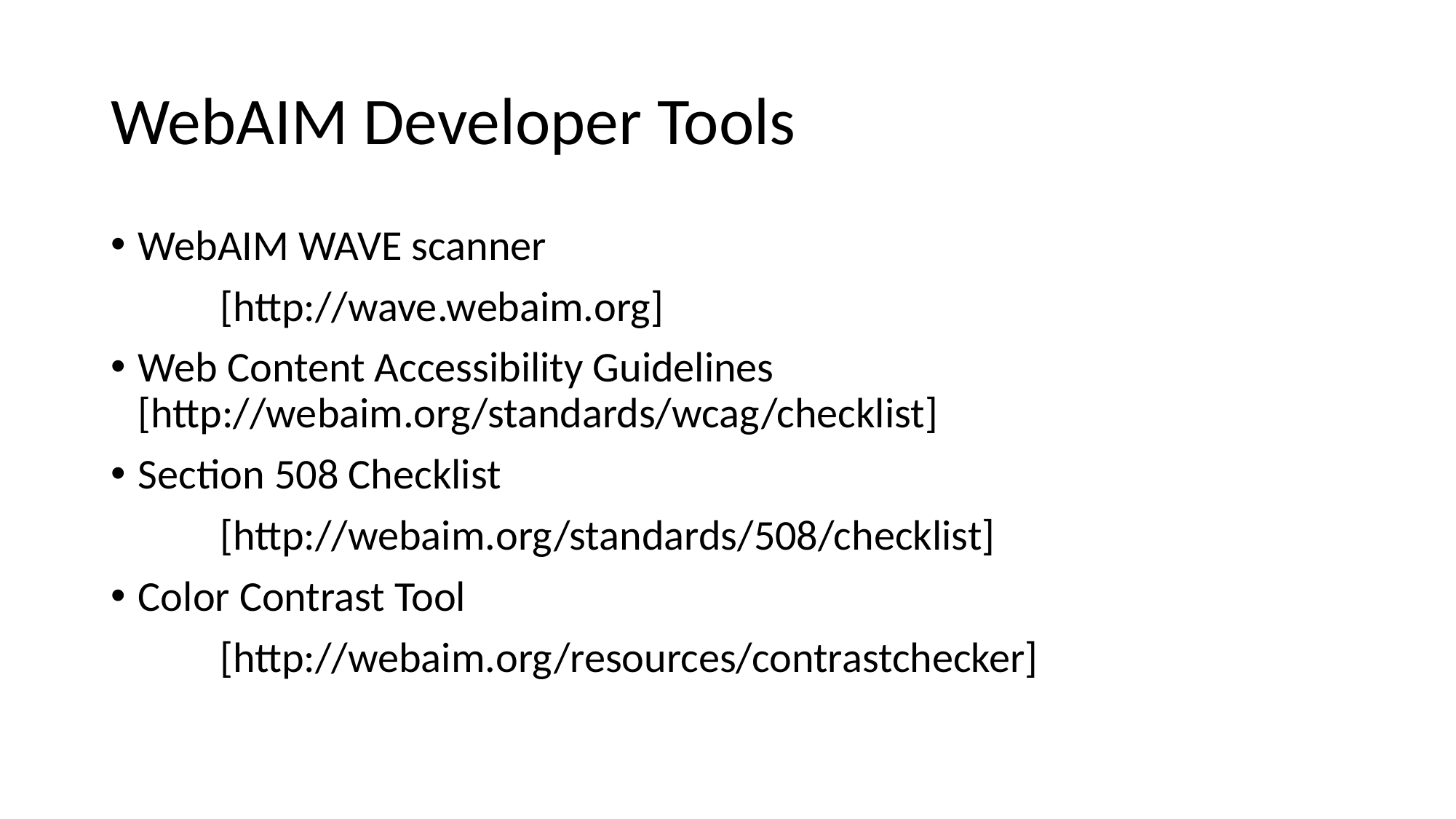

# WebAIM Developer Tools
WebAIM WAVE scanner
	[http://wave.webaim.org]
Web Content Accessibility Guidelines 	[http://webaim.org/standards/wcag/checklist]
Section 508 Checklist
	[http://webaim.org/standards/508/checklist]
Color Contrast Tool
	[http://webaim.org/resources/contrastchecker]